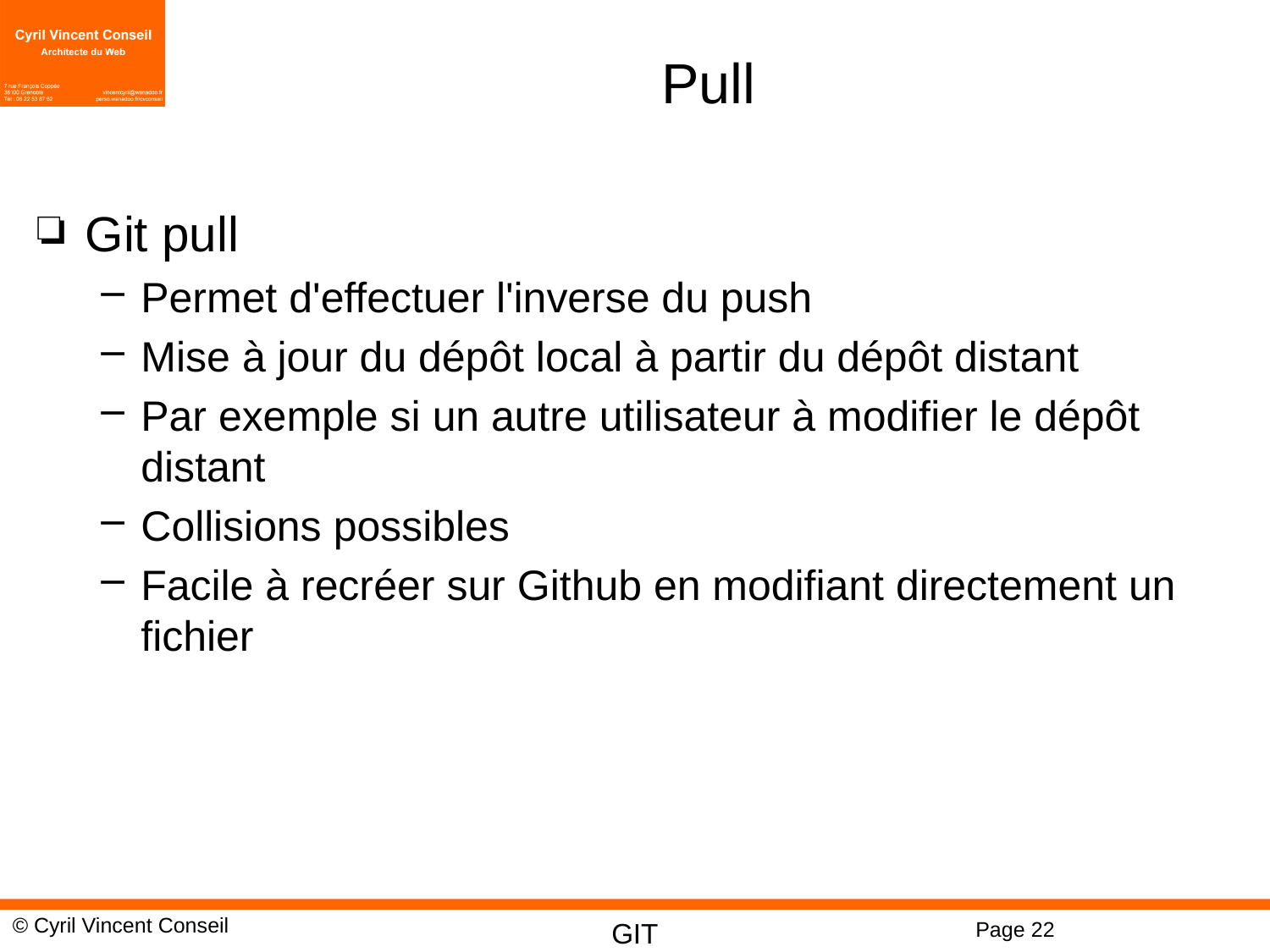

# Pull
Git pull
Permet d'effectuer l'inverse du push
Mise à jour du dépôt local à partir du dépôt distant
Par exemple si un autre utilisateur à modifier le dépôt distant
Collisions possibles
Facile à recréer sur Github en modifiant directement un fichier